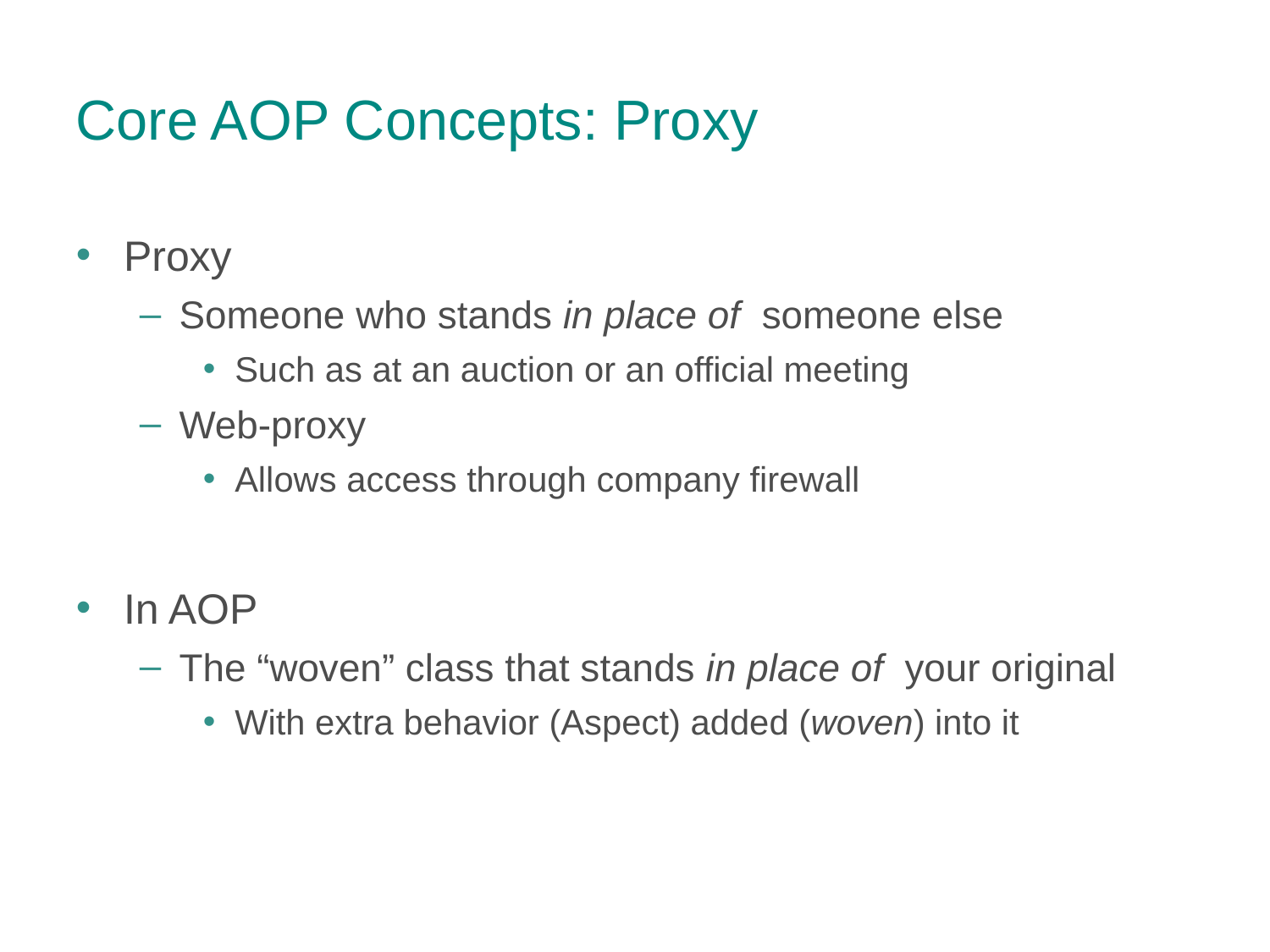

Core AOP Concepts: Proxy
Proxy
Someone who stands in place of  someone else
Such as at an auction or an official meeting
Web-proxy
Allows access through company firewall

In AOP
The “woven” class that stands in place of  your original
With extra behavior (Aspect) added (woven) into it